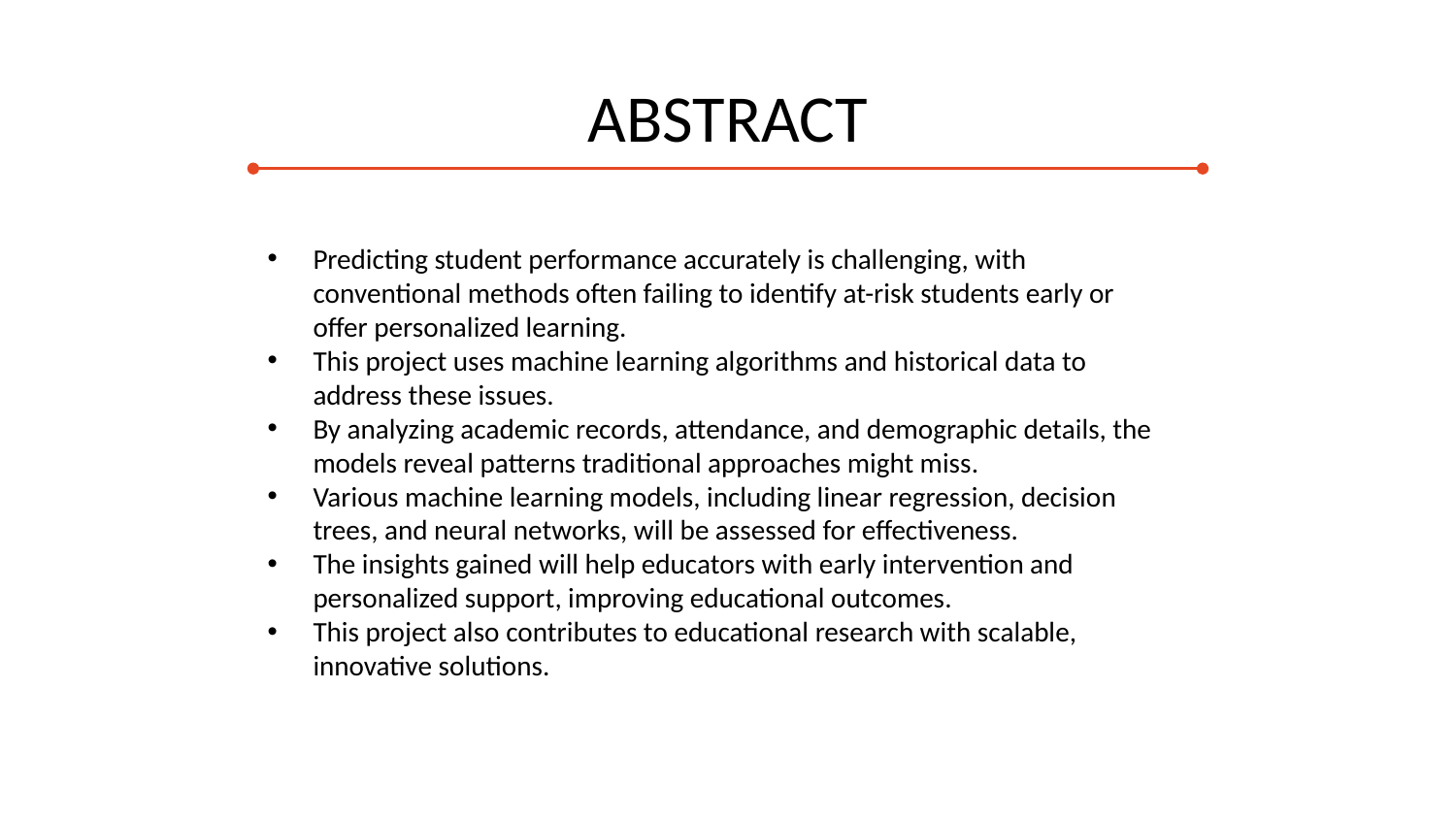

# ABSTRACT
Predicting student performance accurately is challenging, with conventional methods often failing to identify at-risk students early or offer personalized learning.
This project uses machine learning algorithms and historical data to address these issues.
By analyzing academic records, attendance, and demographic details, the models reveal patterns traditional approaches might miss.
Various machine learning models, including linear regression, decision trees, and neural networks, will be assessed for effectiveness.
The insights gained will help educators with early intervention and personalized support, improving educational outcomes.
This project also contributes to educational research with scalable, innovative solutions.